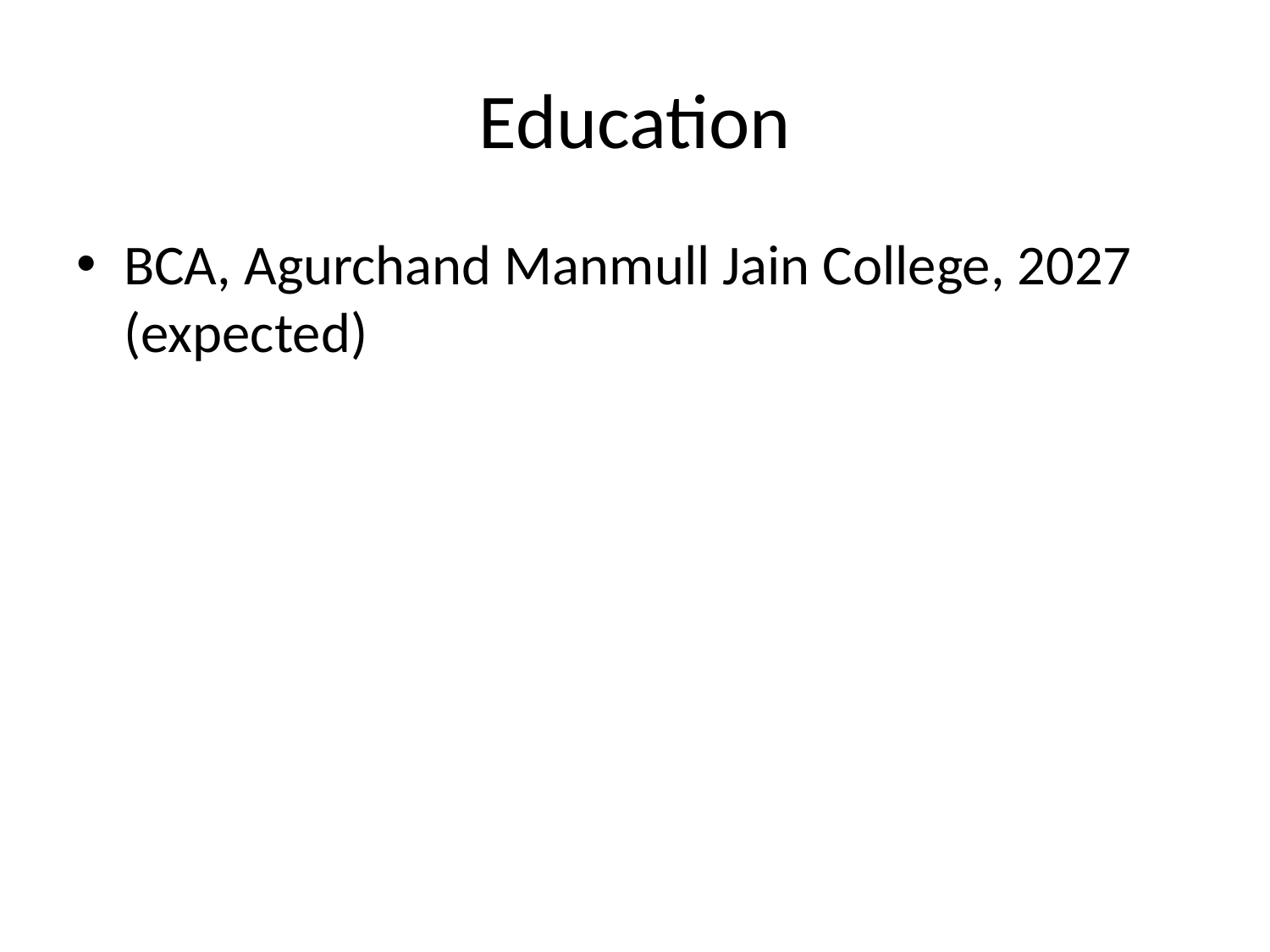

# Education
BCA, Agurchand Manmull Jain College, 2027 (expected)